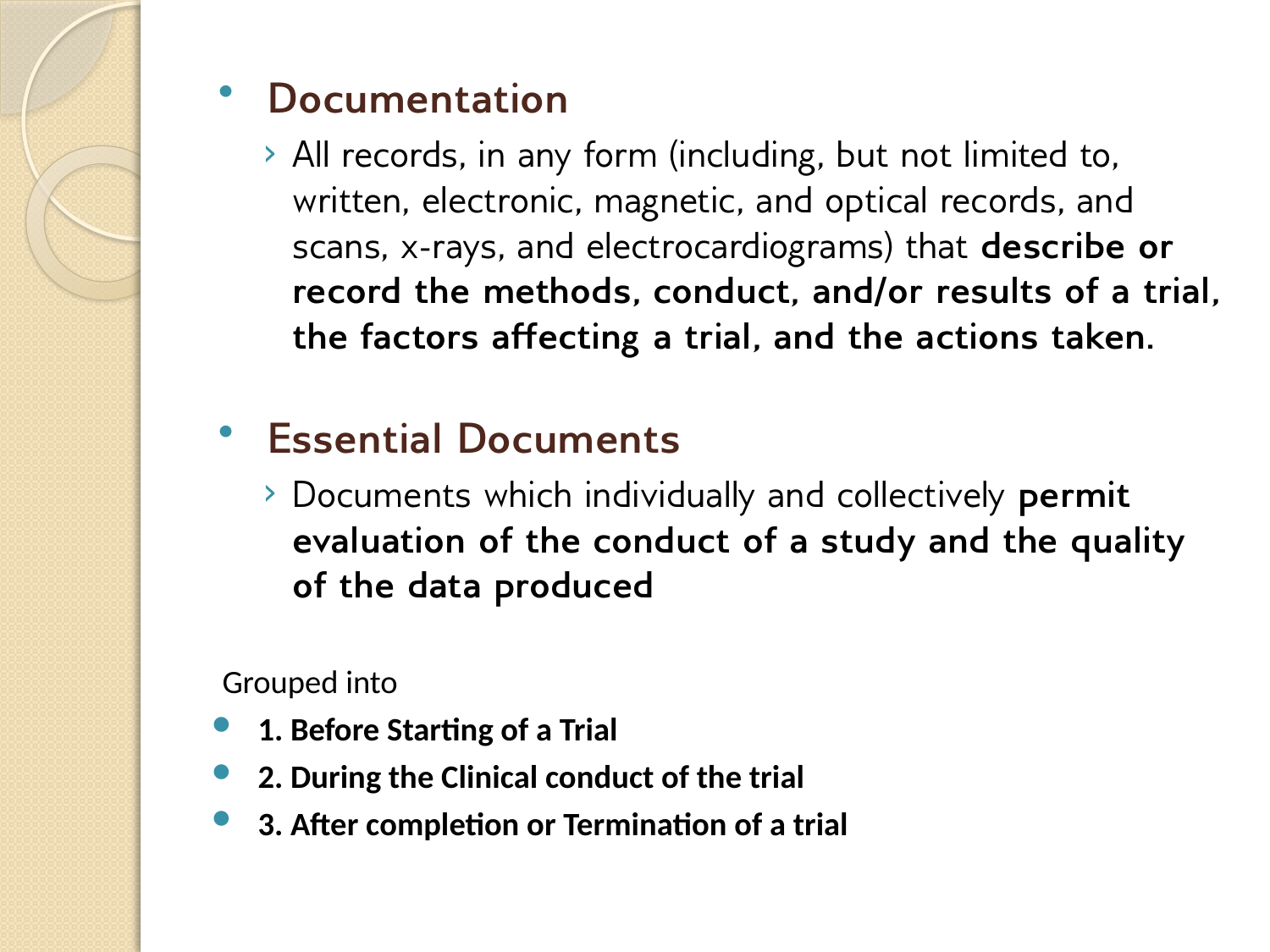

Documentation
All records, in any form (including, but not limited to, written, electronic, magnetic, and optical records, and scans, x-rays, and electrocardiograms) that describe or record the methods, conduct, and/or results of a trial, the factors affecting a trial, and the actions taken.

Essential Documents
Documents which individually and collectively permit evaluation of the conduct of a study and the quality of the data produced

Grouped into
	1. Before Starting of a Trial
	2. During the Clinical conduct of the trial
	3. After completion or Termination of a trial